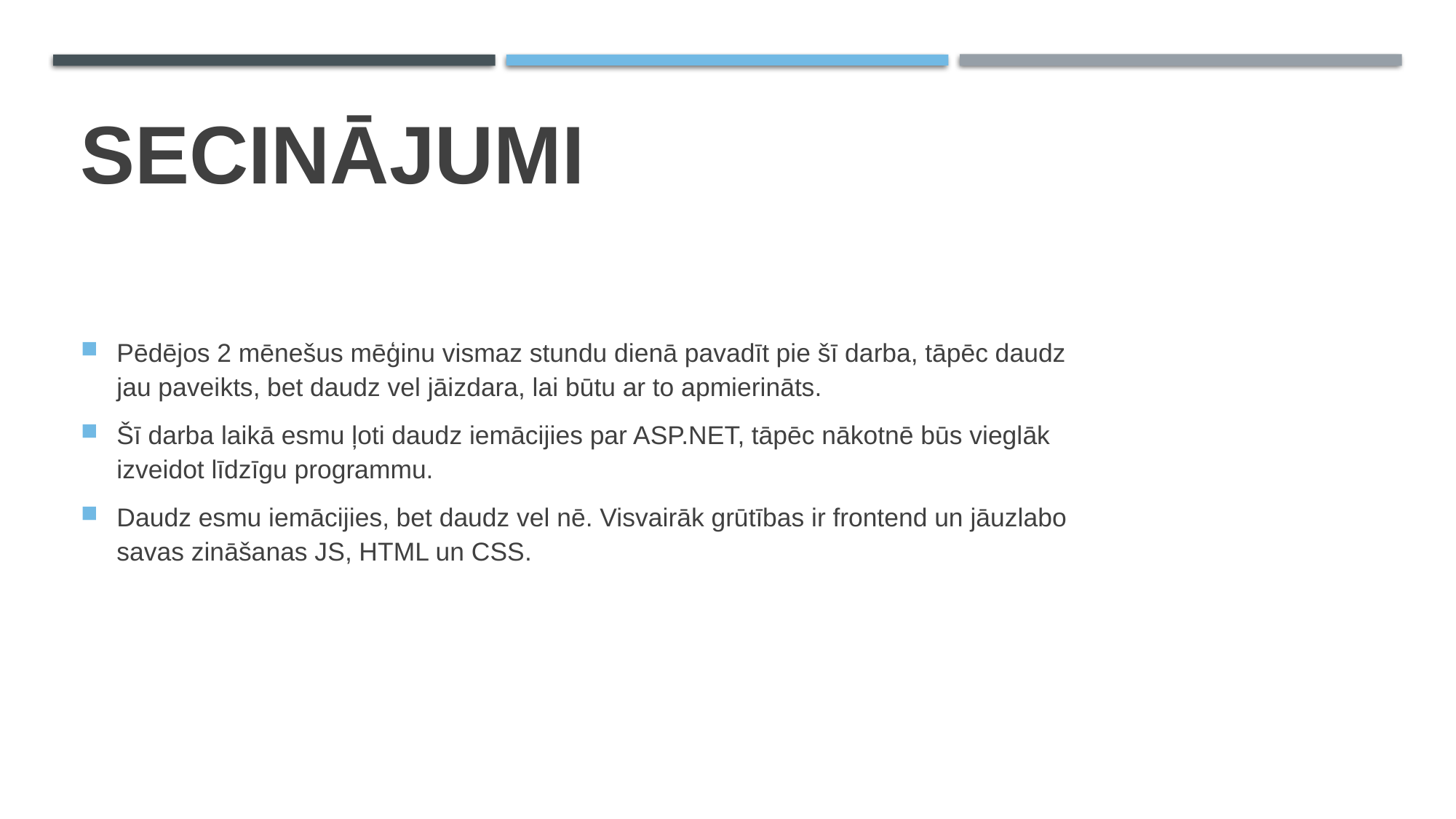

# SecinājumI
Pēdējos 2 mēnešus mēģinu vismaz stundu dienā pavadīt pie šī darba, tāpēc daudz jau paveikts, bet daudz vel jāizdara, lai būtu ar to apmierināts.
Šī darba laikā esmu ļoti daudz iemācijies par ASP.NET, tāpēc nākotnē būs vieglāk izveidot līdzīgu programmu.
Daudz esmu iemācijies, bet daudz vel nē. Visvairāk grūtības ir frontend un jāuzlabo savas zināšanas JS, HTML un CSS.